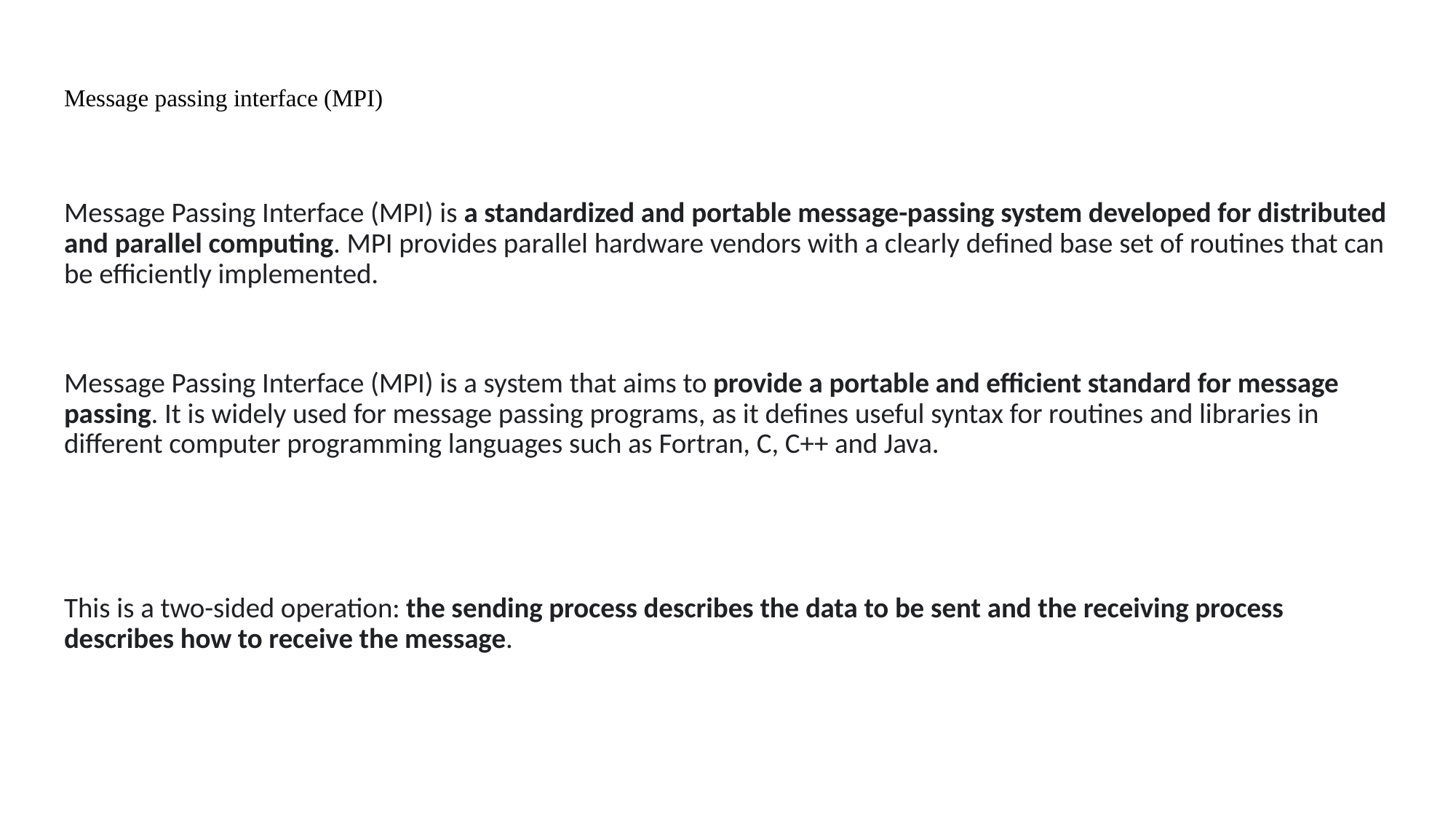

# Message passing interface (MPI)
Message Passing Interface (MPI) is a standardized and portable message-passing system developed for distributed and parallel computing. MPI provides parallel hardware vendors with a clearly defined base set of routines that can be efficiently implemented.

Message Passing Interface (MPI) is a system that aims to provide a portable and efficient standard for message passing. It is widely used for message passing programs, as it defines useful syntax for routines and libraries in different computer programming languages such as Fortran, C, C++ and Java.

This is a two-sided operation: the sending process describes the data to be sent and the receiving process describes how to receive the message.